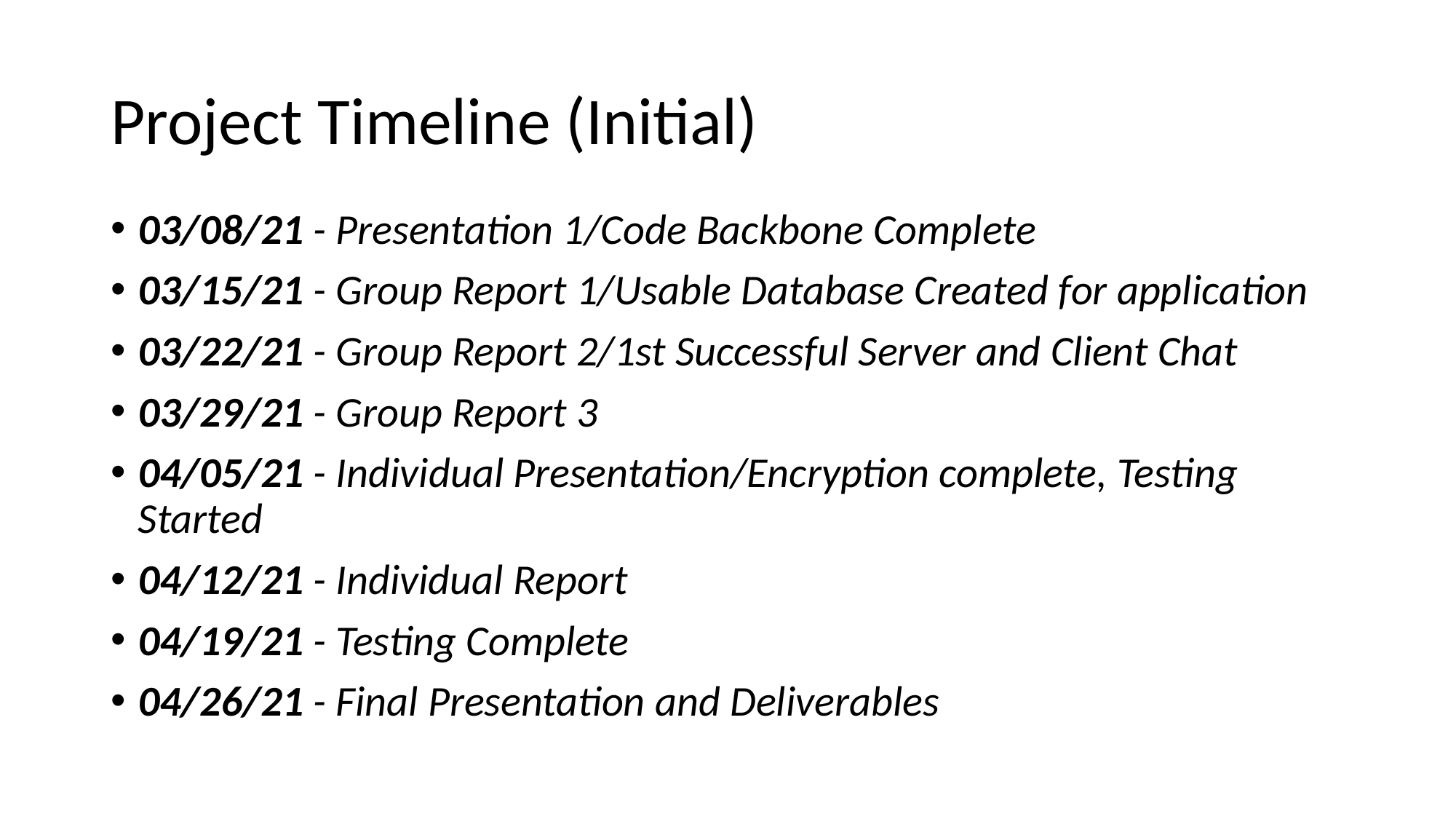

# Project Timeline (Initial)
03/08/21 - Presentation 1/Code Backbone Complete
03/15/21 - Group Report 1/Usable Database Created for application
03/22/21 - Group Report 2/1st Successful Server and Client Chat
03/29/21 - Group Report 3
04/05/21 - Individual Presentation/Encryption complete, Testing Started
04/12/21 - Individual Report
04/19/21 - Testing Complete
04/26/21 - Final Presentation and Deliverables